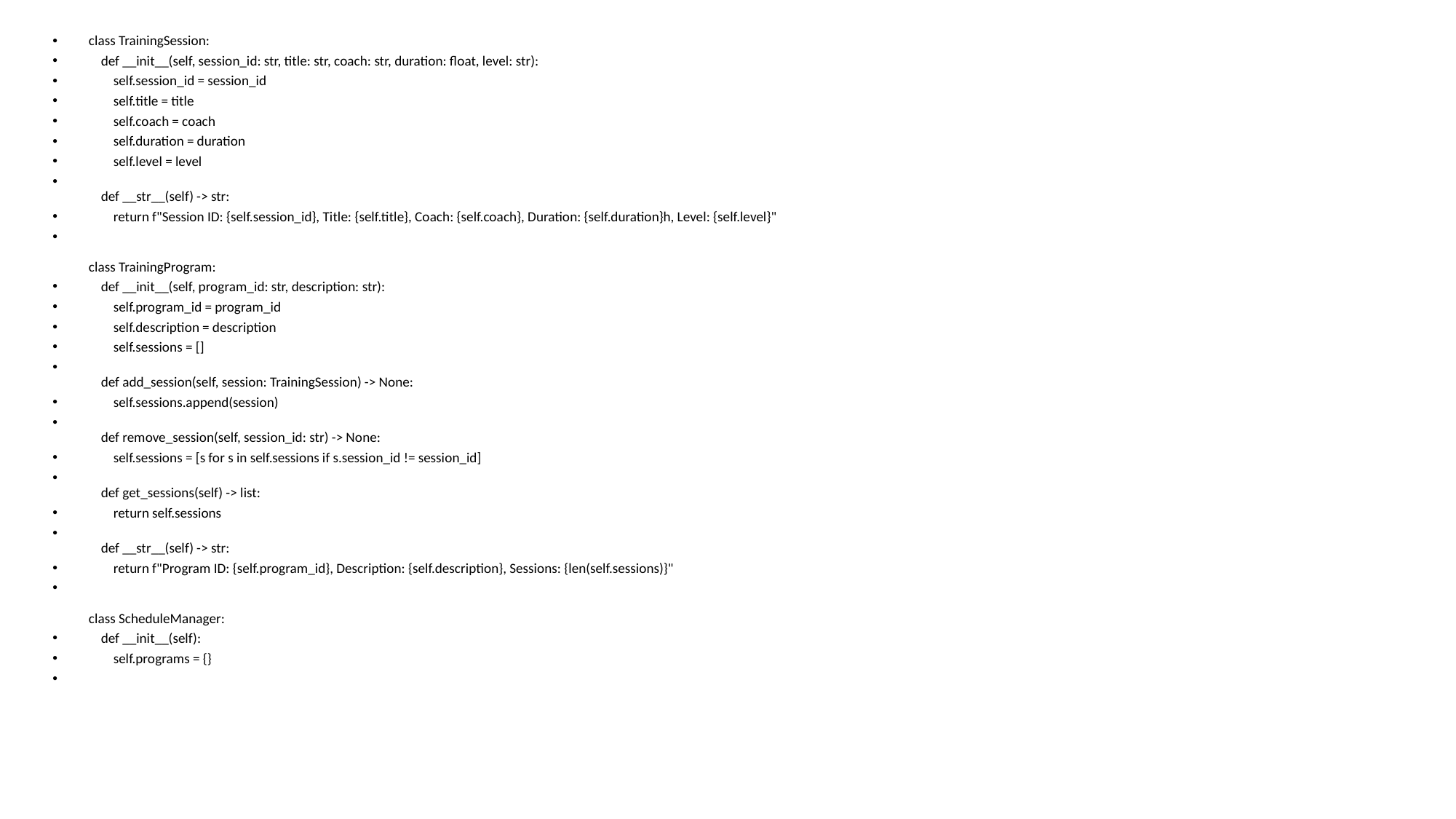

class TrainingSession:
    def __init__(self, session_id: str, title: str, coach: str, duration: float, level: str):
        self.session_id = session_id
        self.title = title
        self.coach = coach
        self.duration = duration
        self.level = level
    def __str__(self) -> str:
        return f"Session ID: {self.session_id}, Title: {self.title}, Coach: {self.coach}, Duration: {self.duration}h, Level: {self.level}"
class TrainingProgram:
    def __init__(self, program_id: str, description: str):
        self.program_id = program_id
        self.description = description
        self.sessions = []
    def add_session(self, session: TrainingSession) -> None:
        self.sessions.append(session)
    def remove_session(self, session_id: str) -> None:
        self.sessions = [s for s in self.sessions if s.session_id != session_id]
    def get_sessions(self) -> list:
        return self.sessions
    def __str__(self) -> str:
        return f"Program ID: {self.program_id}, Description: {self.description}, Sessions: {len(self.sessions)}"
class ScheduleManager:
    def __init__(self):
        self.programs = {}